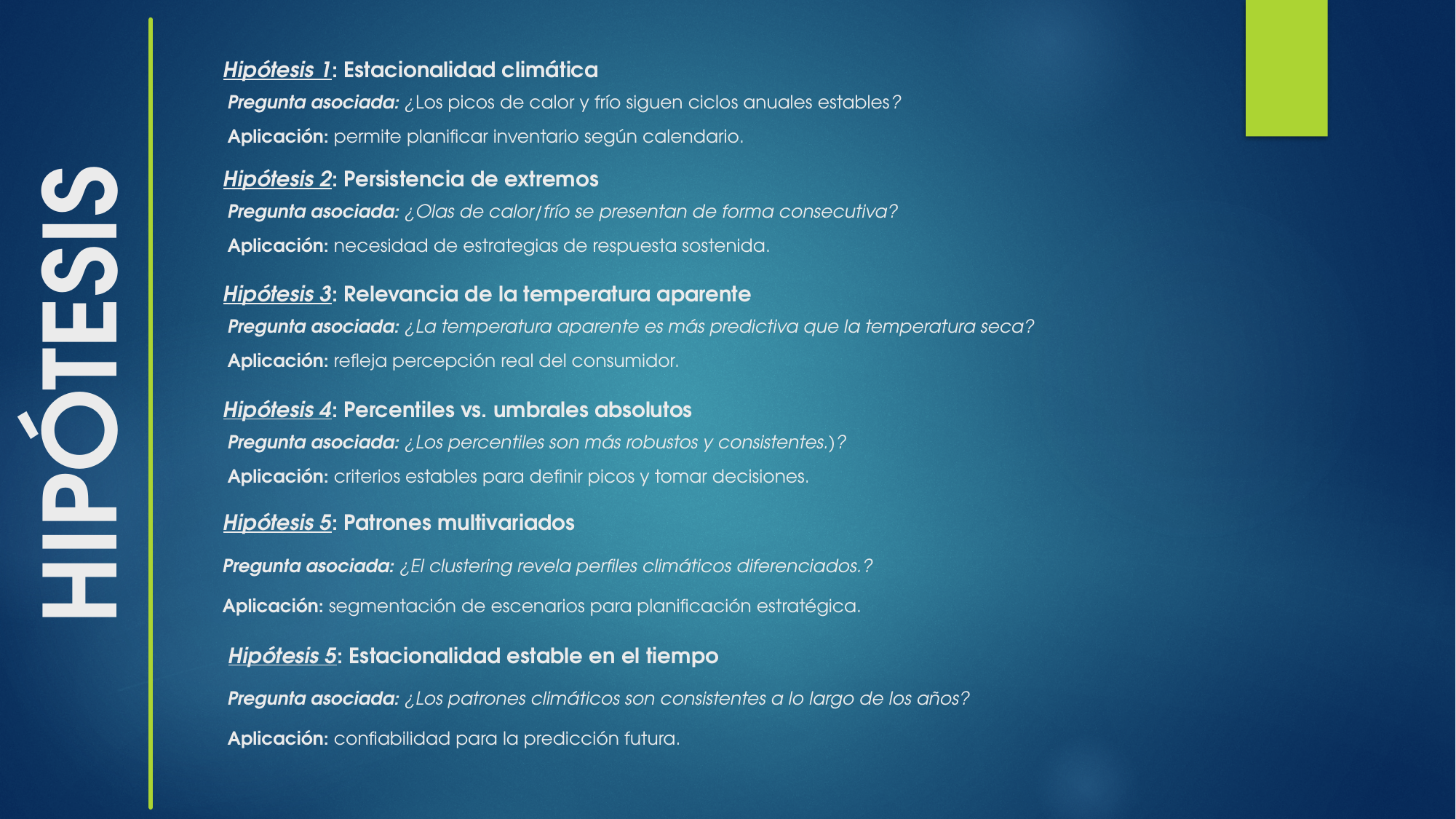

Hipótesis 1: Estacionalidad climática
Pregunta asociada: ¿Los picos de calor y frío siguen ciclos anuales estables?
Aplicación: permite planificar inventario según calendario.
 Hipótesis 2: Persistencia de extremos
Pregunta asociada: ¿Olas de calor/frío se presentan de forma consecutiva?
Aplicación: necesidad de estrategias de respuesta sostenida.
 Hipótesis 3: Relevancia de la temperatura aparente
Pregunta asociada: ¿La temperatura aparente es más predictiva que la temperatura seca?
HIPÓTESIS
Aplicación: refleja percepción real del consumidor.
 Hipótesis 4: Percentiles vs. umbrales absolutos
Pregunta asociada: ¿Los percentiles son más robustos y consistentes.)?
Aplicación: criterios estables para definir picos y tomar decisiones.
 Hipótesis 5: Patrones multivariados
Pregunta asociada: ¿El clustering revela perfiles climáticos diferenciados.?
Aplicación: segmentación de escenarios para planificación estratégica.
 Hipótesis 5: Estacionalidad estable en el tiempo
Pregunta asociada: ¿Los patrones climáticos son consistentes a lo largo de los años?
Aplicación: confiabilidad para la predicción futura.